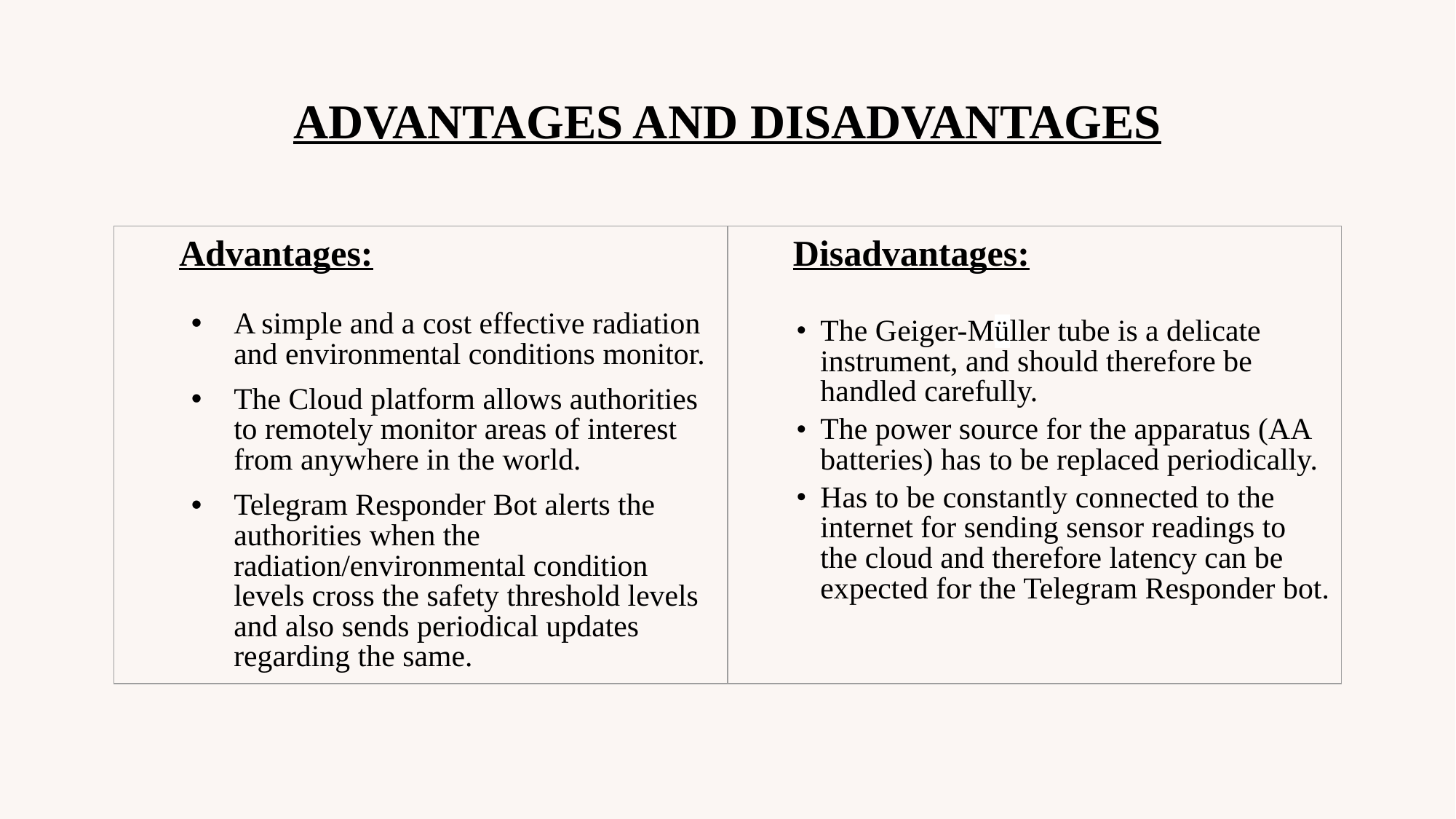

ADVANTAGES AND DISADVANTAGES
| Advantages: A simple and a cost effective radiation and environmental conditions monitor. The Cloud platform allows authorities to remotely monitor areas of interest from anywhere in the world. Telegram Responder Bot alerts the authorities when the radiation/environmental condition levels cross the safety threshold levels and also sends periodical updates regarding the same. | Disadvantages: The Geiger-Müller tube is a delicate instrument, and should therefore be handled carefully. The power source for the apparatus (AA batteries) has to be replaced periodically. Has to be constantly connected to the internet for sending sensor readings to the cloud and therefore latency can be expected for the Telegram Responder bot. |
| --- | --- |